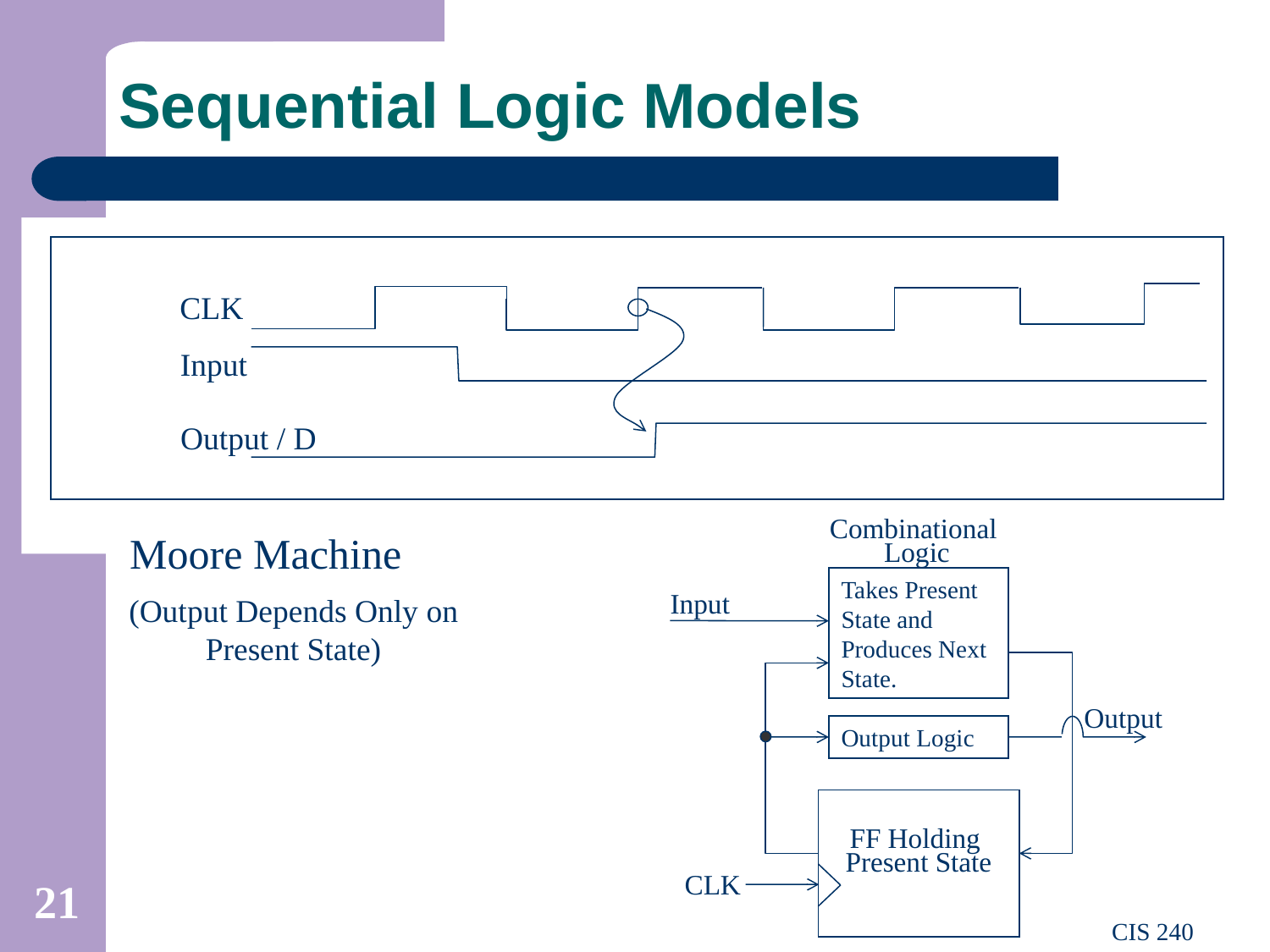

# Sequential Logic Models

CLK

Input

Output / D

Combinational
 Logic
Takes Present State and Produces Next State.
Input

Output
Output Logic

FF Holding
Present State

CLK

Moore Machine
(Output Depends Only on Present State)
21
CIS 240